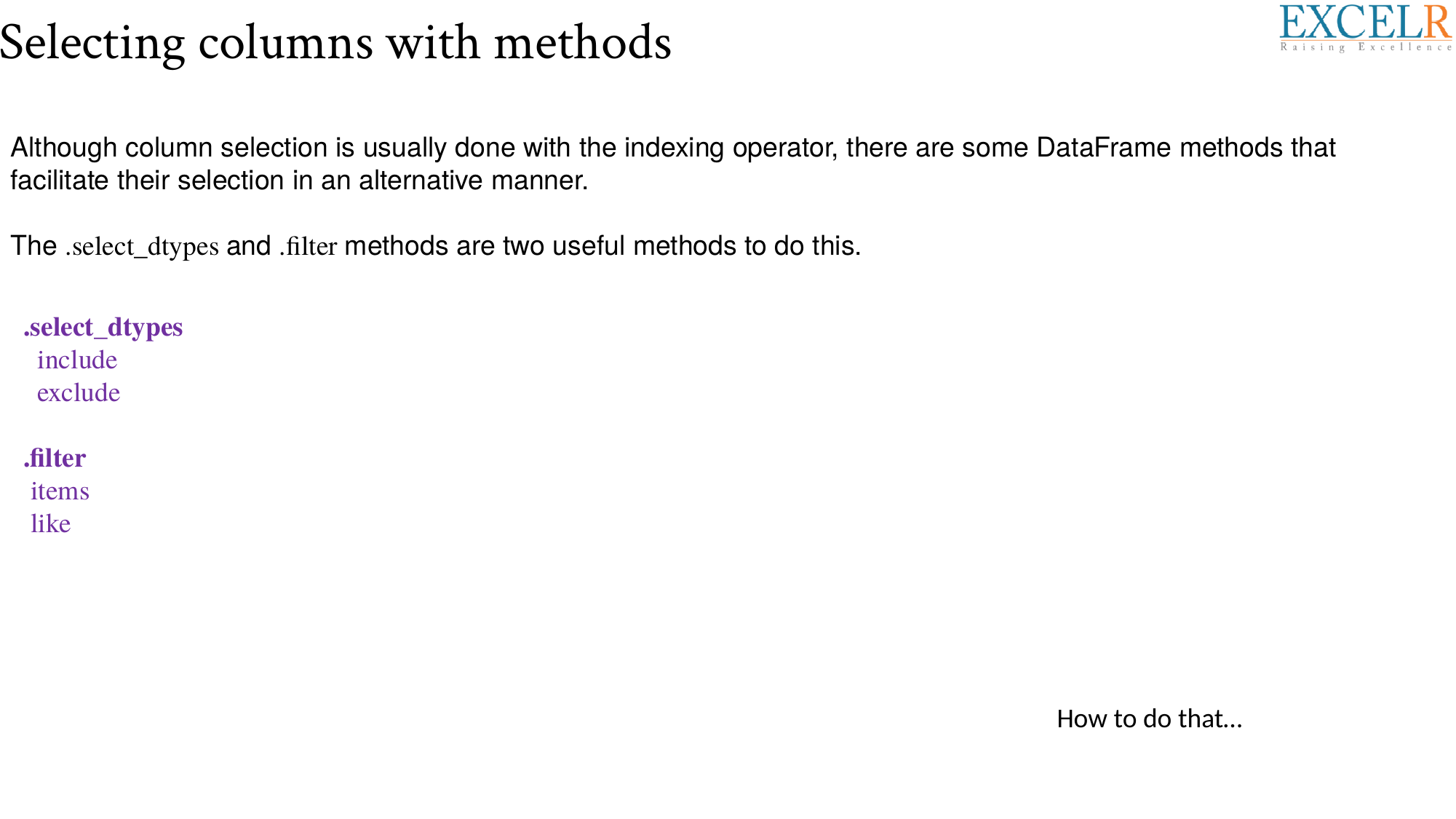

Selecting columns with methods
Although column selection is usually done with the indexing operator, there are some DataFrame methods that facilitate their selection in an alternative manner.

The .select_dtypes and .filter methods are two useful methods to do this.
.select_dtypes
  include
  exclude

.filter
 items
 like
How to do that…